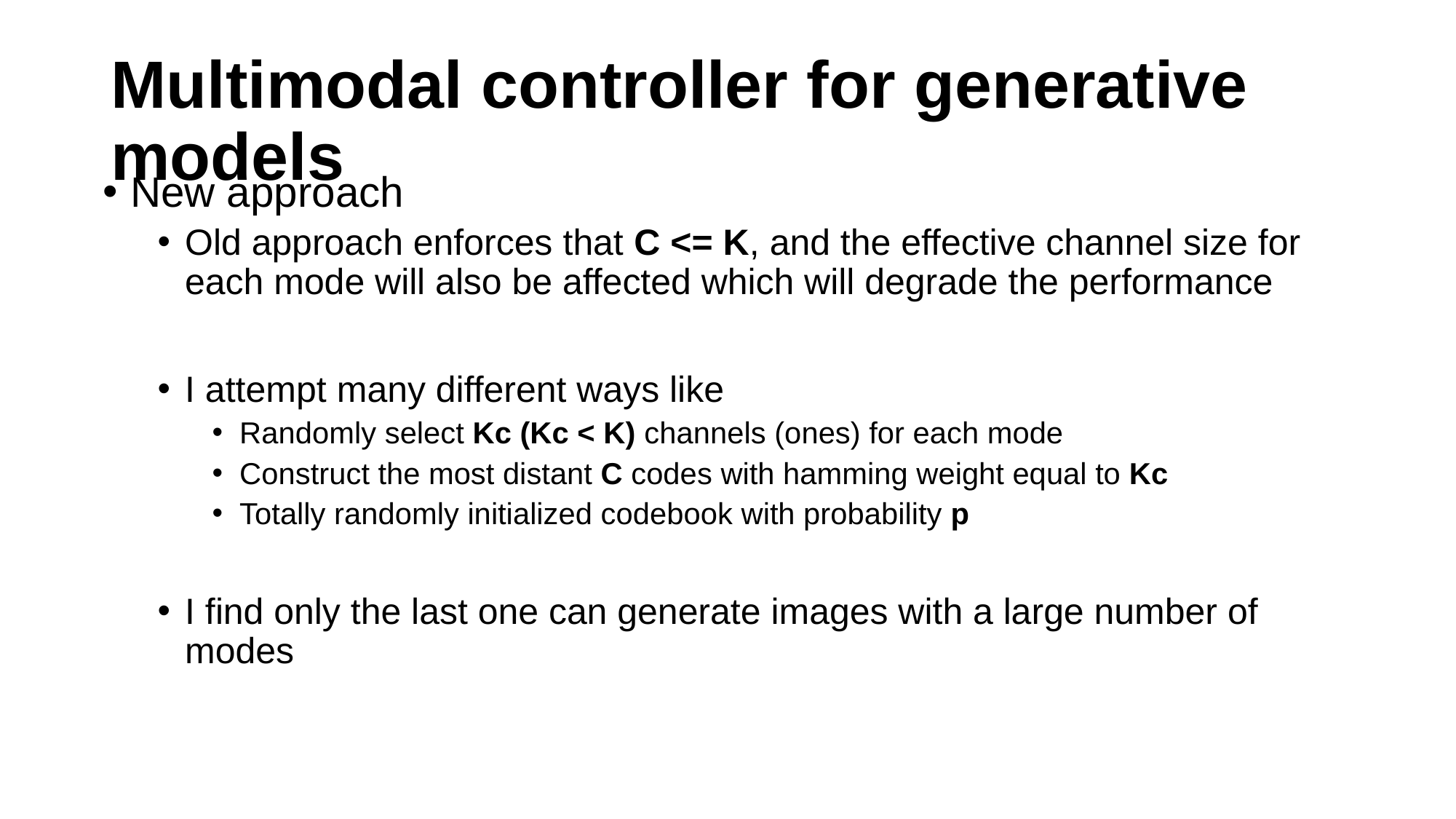

# Multimodal controller for generative models
New approach
Old approach enforces that C <= K, and the effective channel size for each mode will also be affected which will degrade the performance

I attempt many different ways like
Randomly select Kc (Kc < K) channels (ones) for each mode
Construct the most distant C codes with hamming weight equal to Kc
Totally randomly initialized codebook with probability p

I find only the last one can generate images with a large number of modes